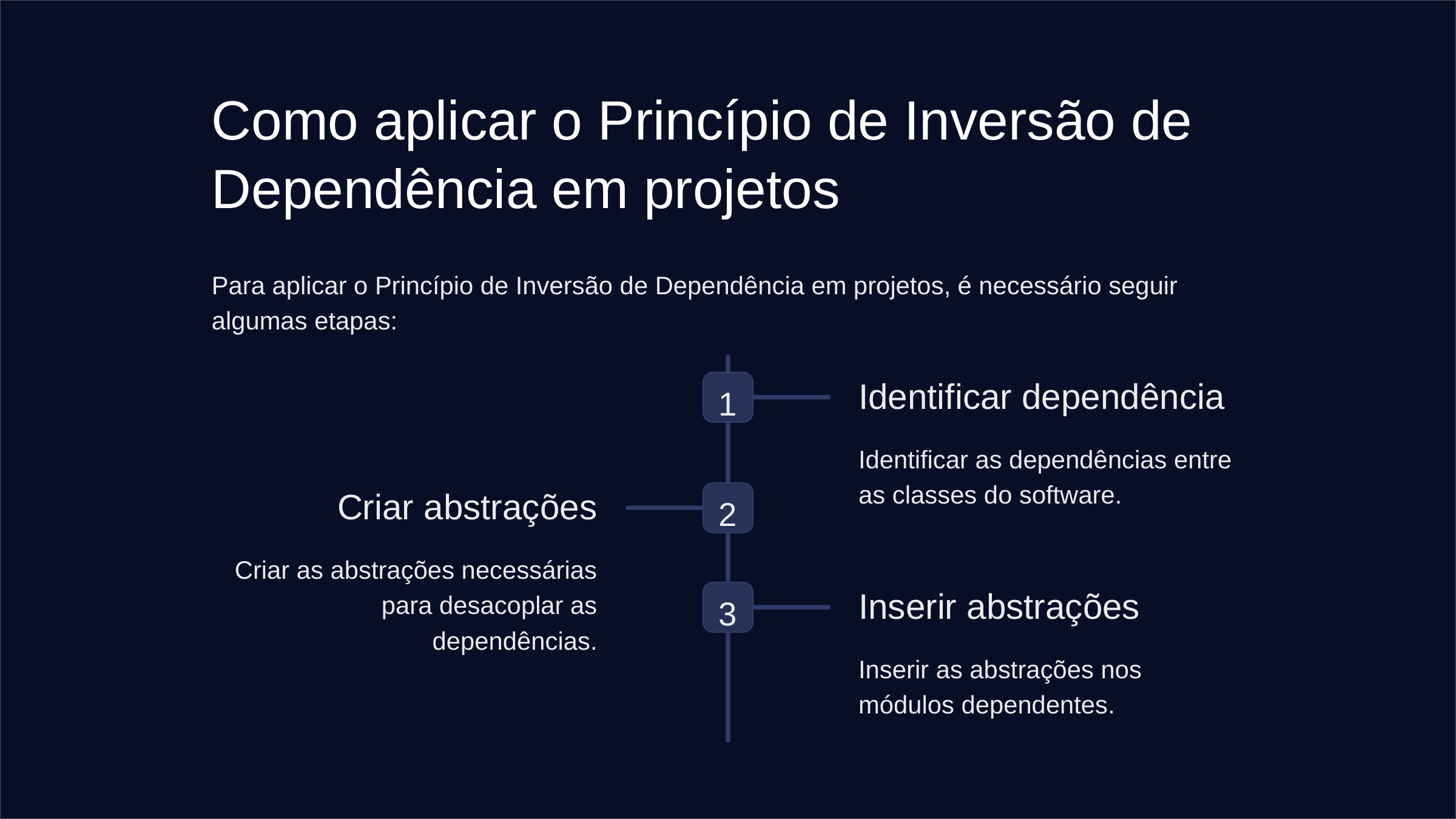

Como aplicar o Princípio de Inversão de Dependência em projetos
Para aplicar o Princípio de Inversão de Dependência em projetos, é necessário seguir algumas etapas:

1
Identificar dependência

Identificar as dependências entre as classes do software.

2
Criar abstrações

Criar as abstrações necessárias para desacoplar as dependências.

3
Inserir abstrações

Inserir as abstrações nos módulos dependentes.